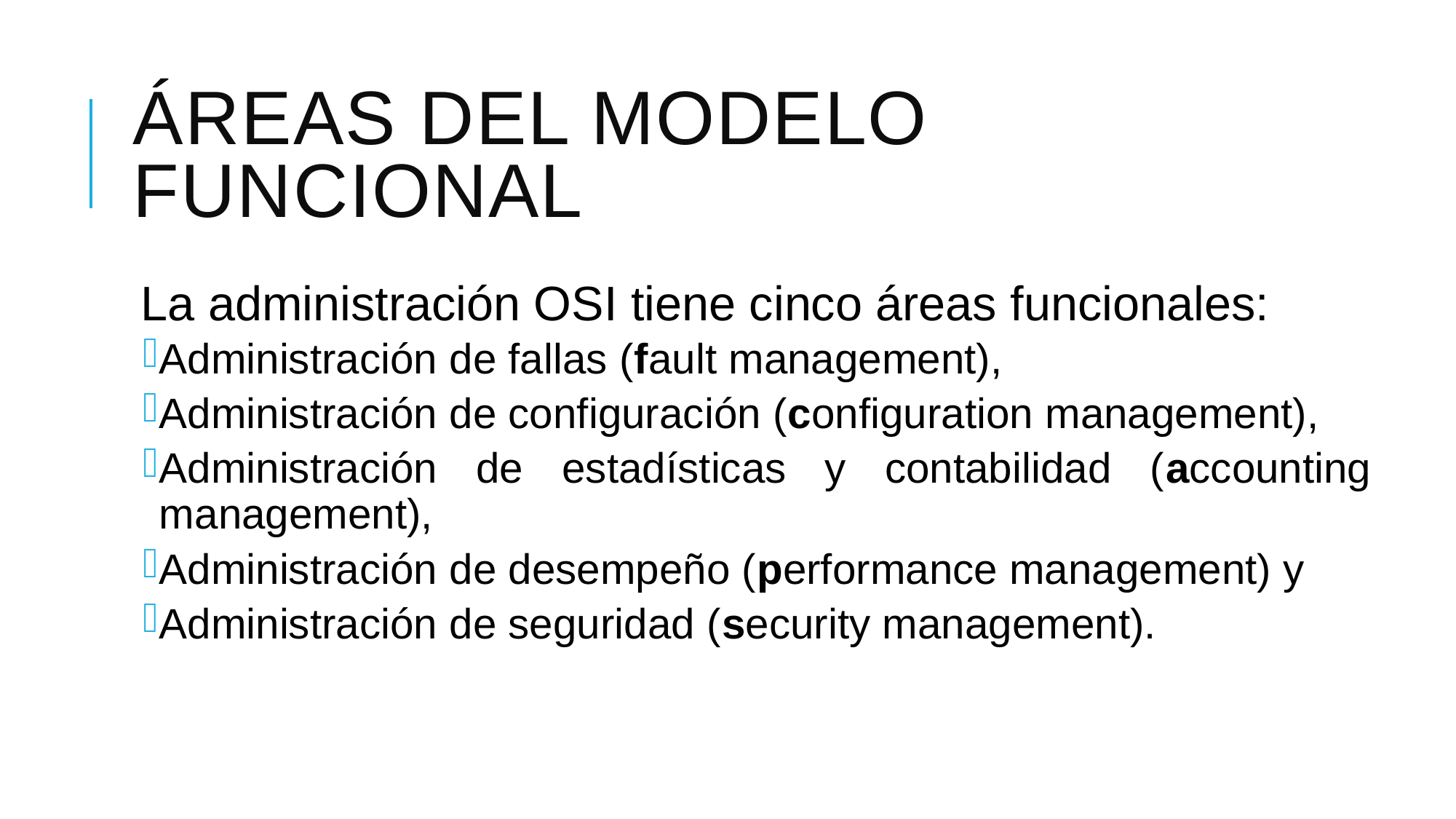

# áreas del modelo Funcional
La administración OSI tiene cinco áreas funcionales:
Administración de fallas (fault management),
Administración de configuración (configuration management),
Administración de estadísticas y contabilidad (accounting management),
Administración de desempeño (performance management) y
Administración de seguridad (security management).